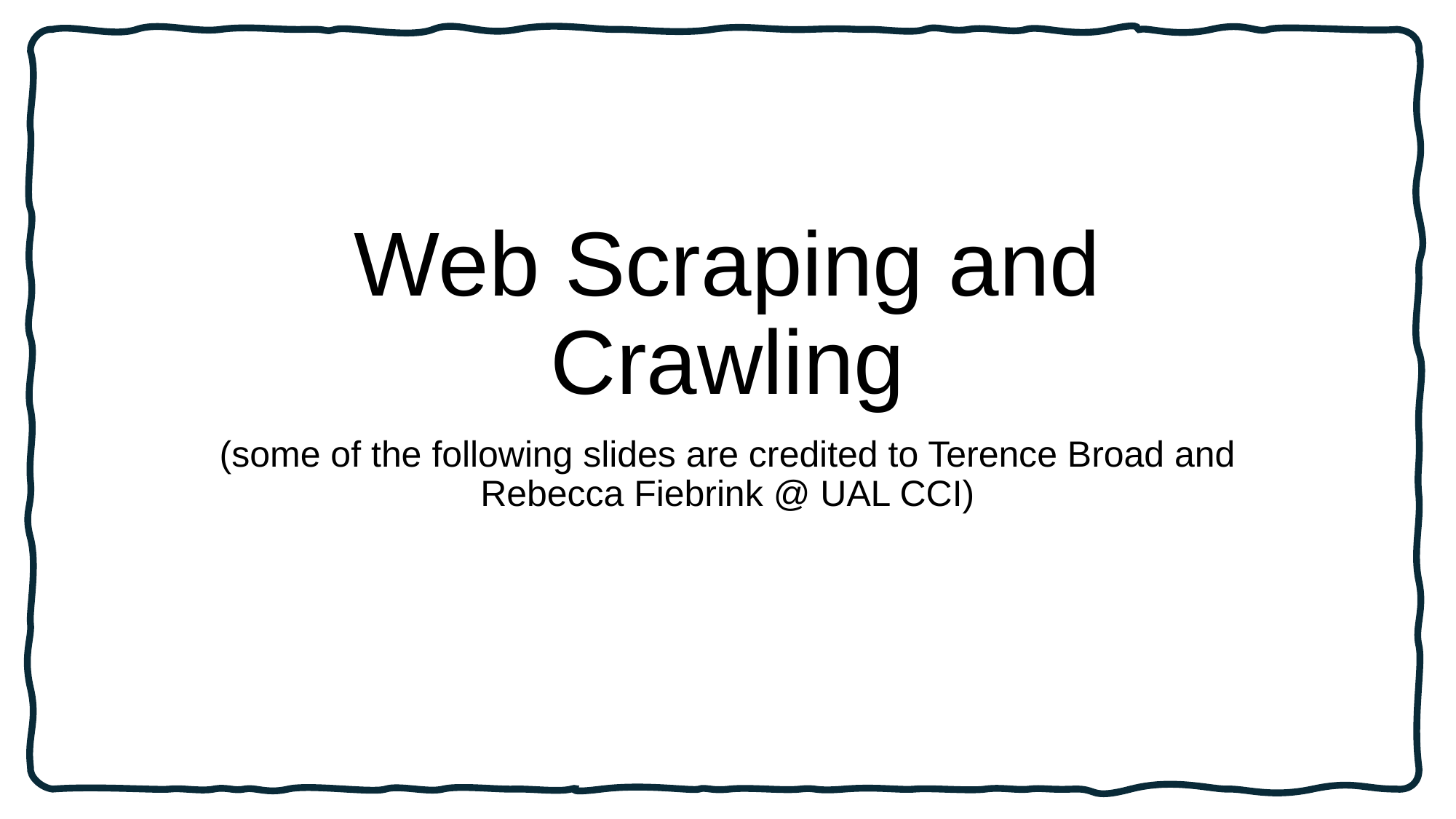

# Web Scraping and Crawling
(some of the following slides are credited to Terence Broad and Rebecca Fiebrink @ UAL CCI)